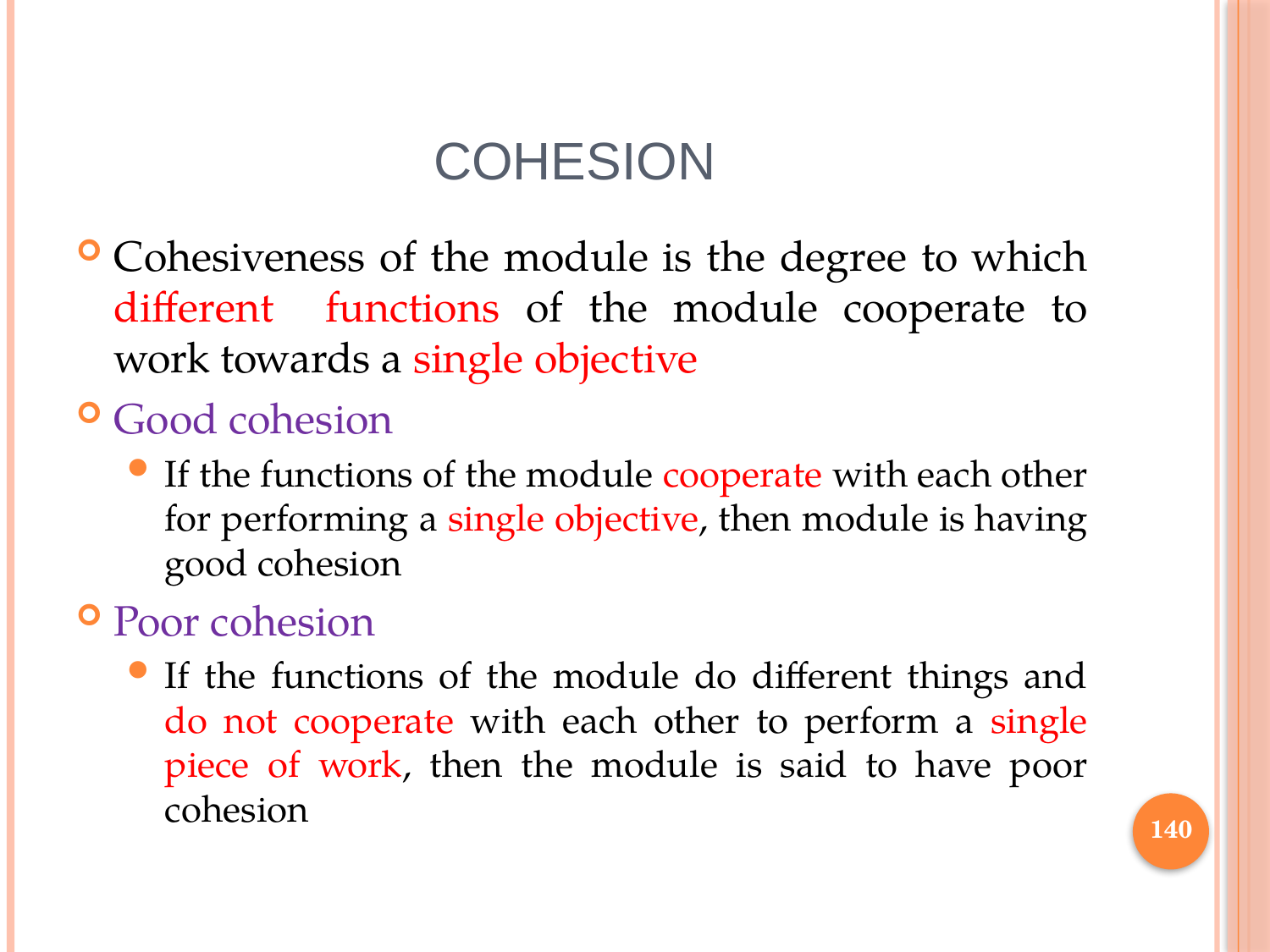

# Cohesion
Cohesiveness of the module is the degree to which different  functions of the module cooperate to work towards a single objective
Good cohesion
If the functions of the module cooperate with each other for performing a single objective, then module is having good cohesion
Poor cohesion
If the functions of the module do different things and do not cooperate with each other to perform a single piece of work, then the module is said to have poor cohesion
140